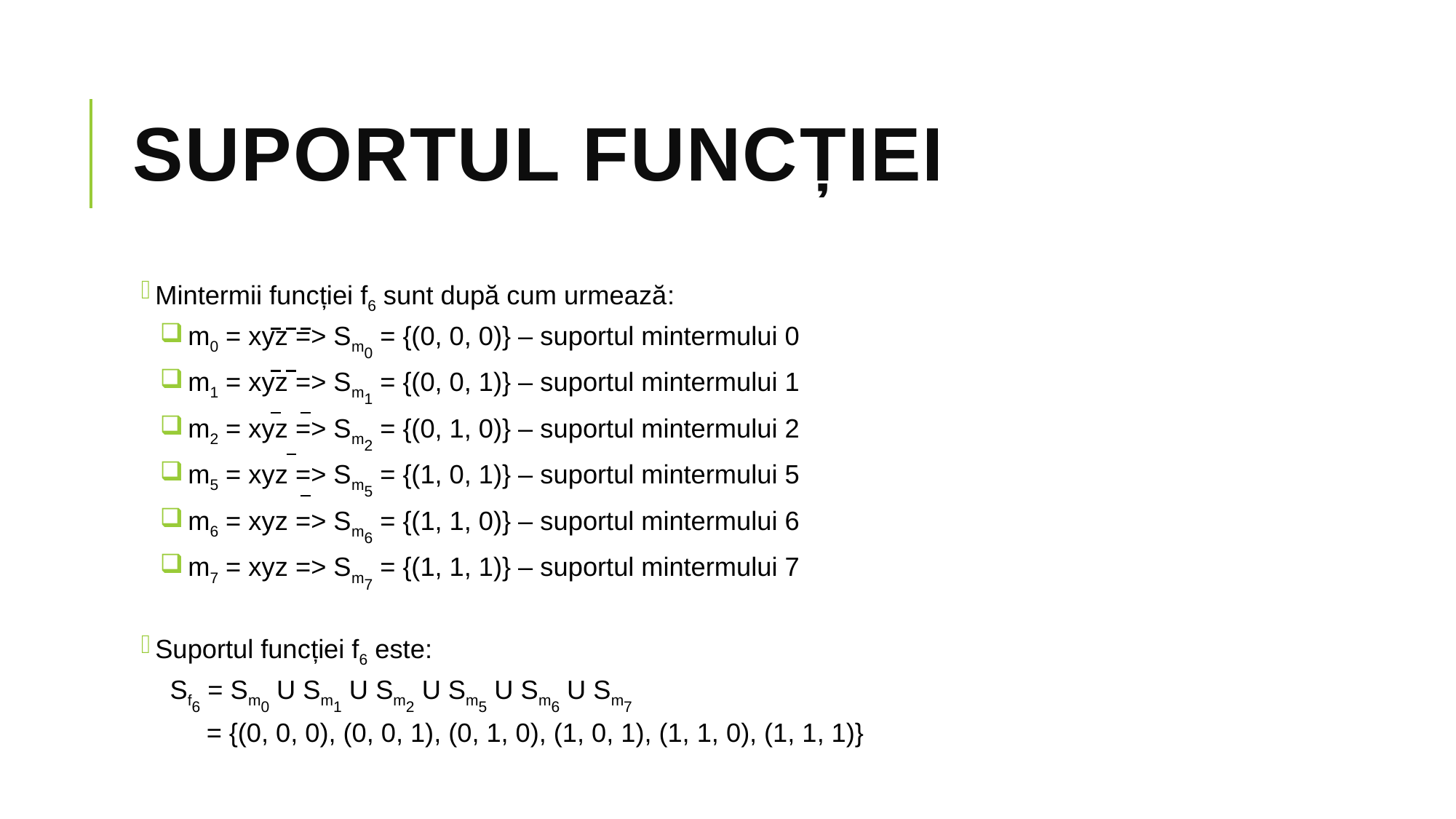

# SUPORTUL FUNCȚIEI
Mintermii funcției f6 sunt după cum urmează:
 m0 = xyz => Sm0 = {(0, 0, 0)} – suportul mintermului 0
 m1 = xyz => Sm1 = {(0, 0, 1)} – suportul mintermului 1
 m2 = xyz => Sm2 = {(0, 1, 0)} – suportul mintermului 2
 m5 = xyz => Sm5 = {(1, 0, 1)} – suportul mintermului 5
 m6 = xyz => Sm6 = {(1, 1, 0)} – suportul mintermului 6
 m7 = xyz => Sm7 = {(1, 1, 1)} – suportul mintermului 7

Suportul funcției f6 este:
    Sf6 = Sm0 U Sm1 U Sm2 U Sm5 U Sm6 U Sm7
         = {(0, 0, 0), (0, 0, 1), (0, 1, 0), (1, 0, 1), (1, 1, 0), (1, 1, 1)}